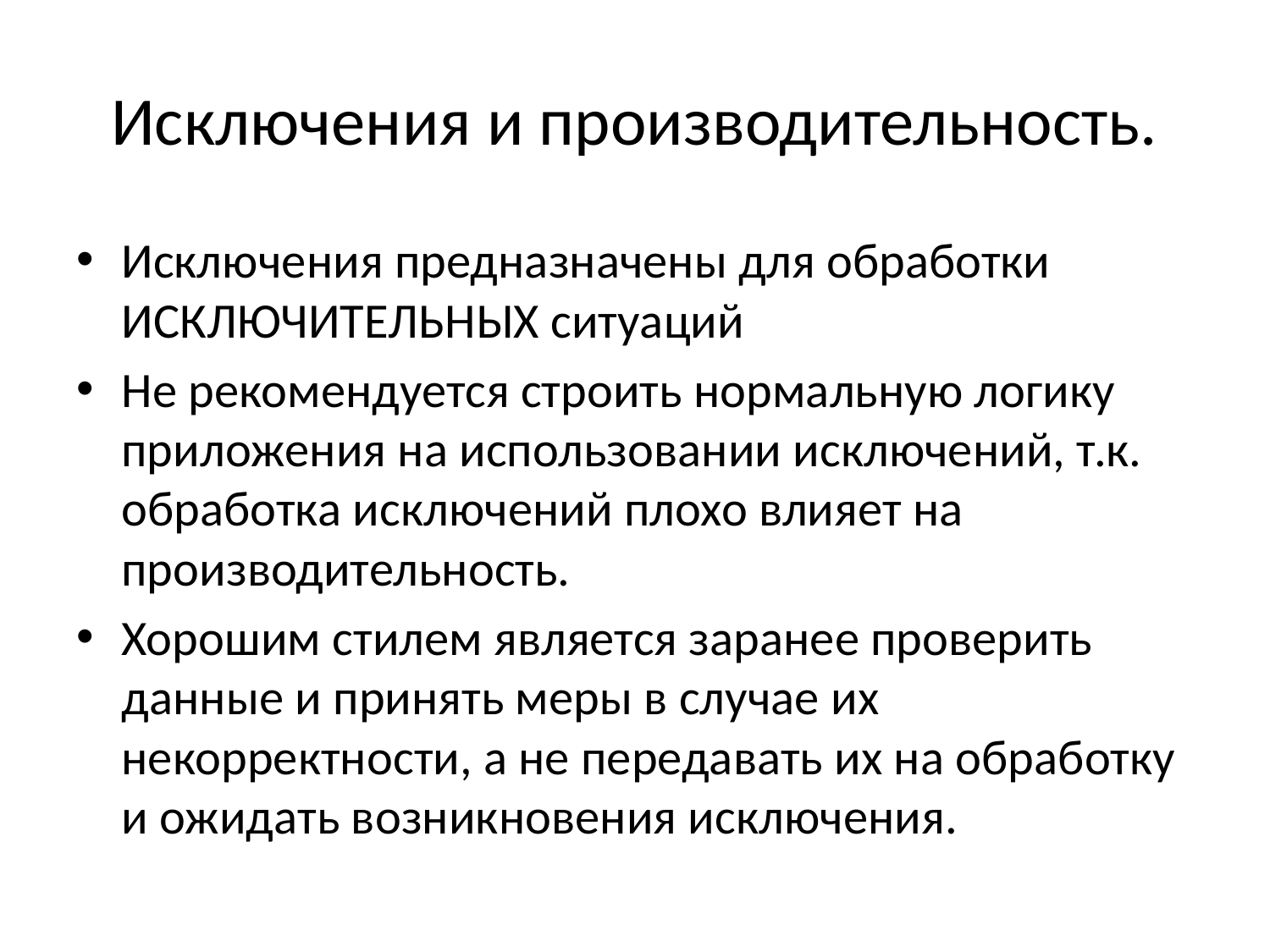

# Исключения и производительность.
Исключения предназначены для обработки ИСКЛЮЧИТЕЛЬНЫХ ситуаций
Не рекомендуется строить нормальную логику приложения на использовании исключений, т.к. обработка исключений плохо влияет на производительность.
Хорошим стилем является заранее проверить данные и принять меры в случае их некорректности, а не передавать их на обработку и ожидать возникновения исключения.